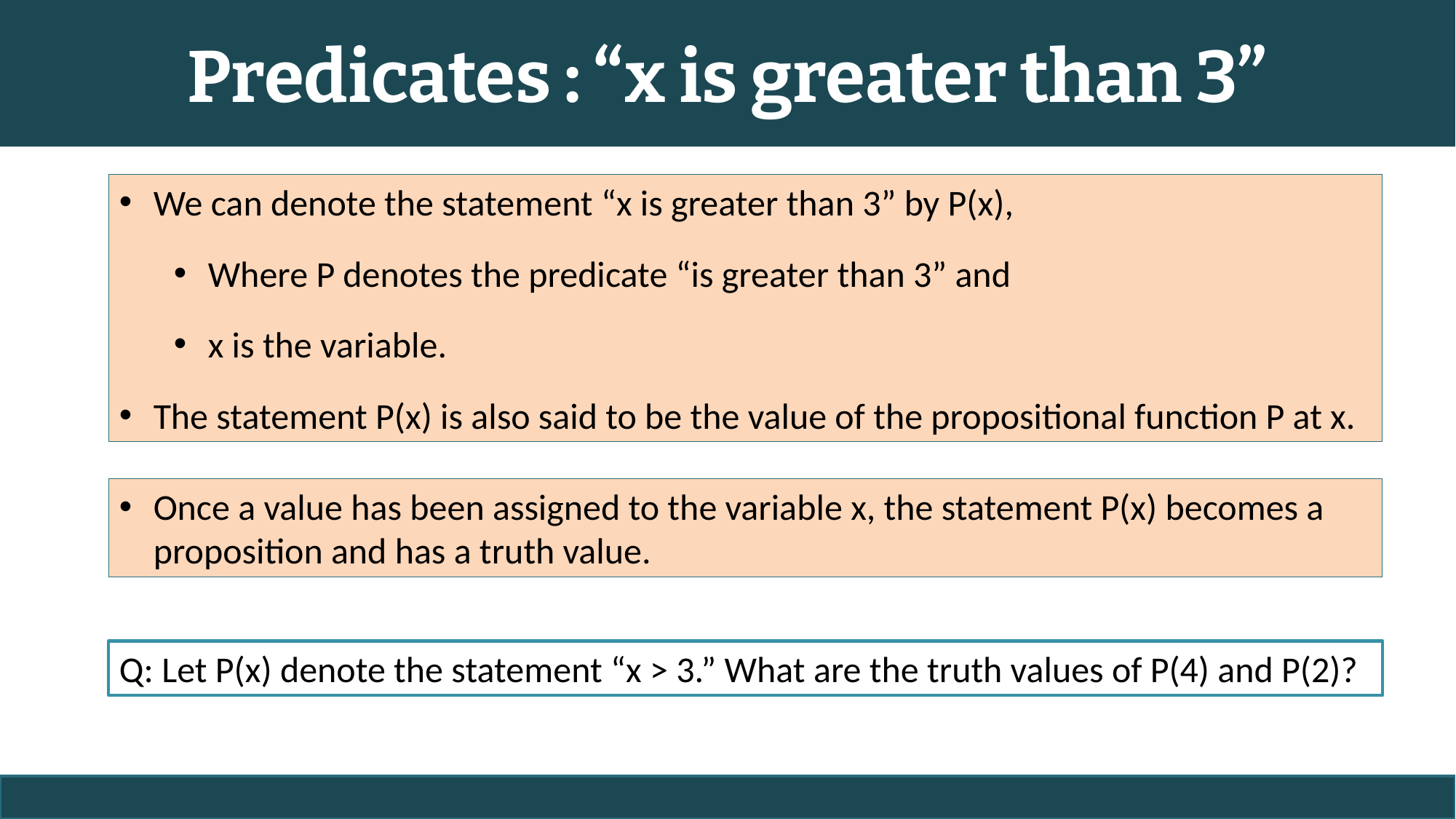

# Predicates : “x is greater than 3”
We can denote the statement “x is greater than 3” by P(x),
Where P denotes the predicate “is greater than 3” and
x is the variable.
The statement P(x) is also said to be the value of the propositional function P at x.
Once a value has been assigned to the variable x, the statement P(x) becomes a proposition and has a truth value.
Q: Let P(x) denote the statement “x > 3.” What are the truth values of P(4) and P(2)?
65